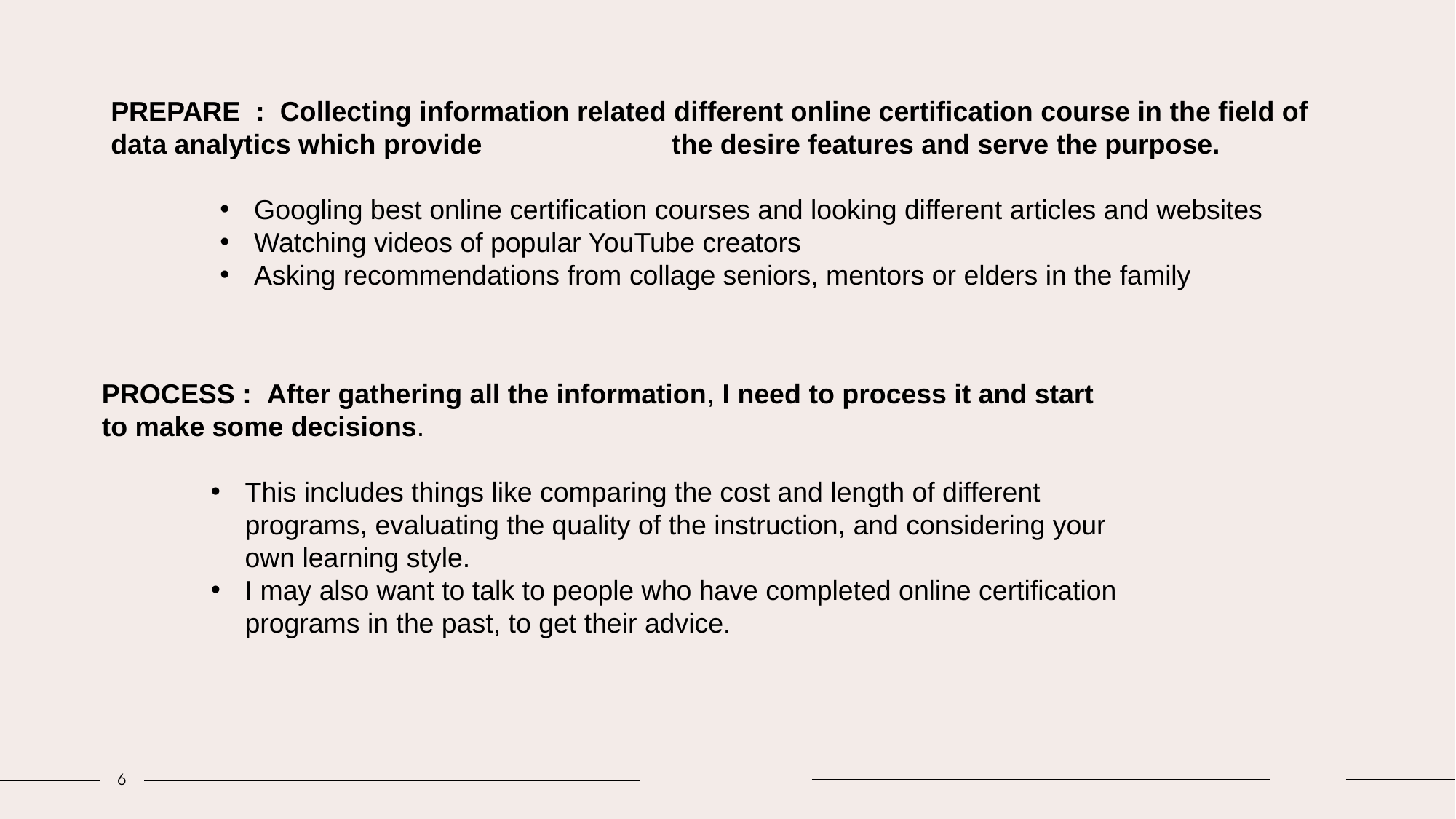

PREPARE  :  Collecting information related different online certification course in the field of data analytics which provide           	  the desire features and serve the purpose.

Googling best online certification courses and looking different articles and websites
Watching videos of popular YouTube creators
Asking recommendations from collage seniors, mentors or elders in the family
PROCESS :  After gathering all the information, I need to process it and start to make some decisions.

This includes things like comparing the cost and length of different programs, evaluating the quality of the instruction, and considering your own learning style.
I may also want to talk to people who have completed online certification programs in the past, to get their advice.

6